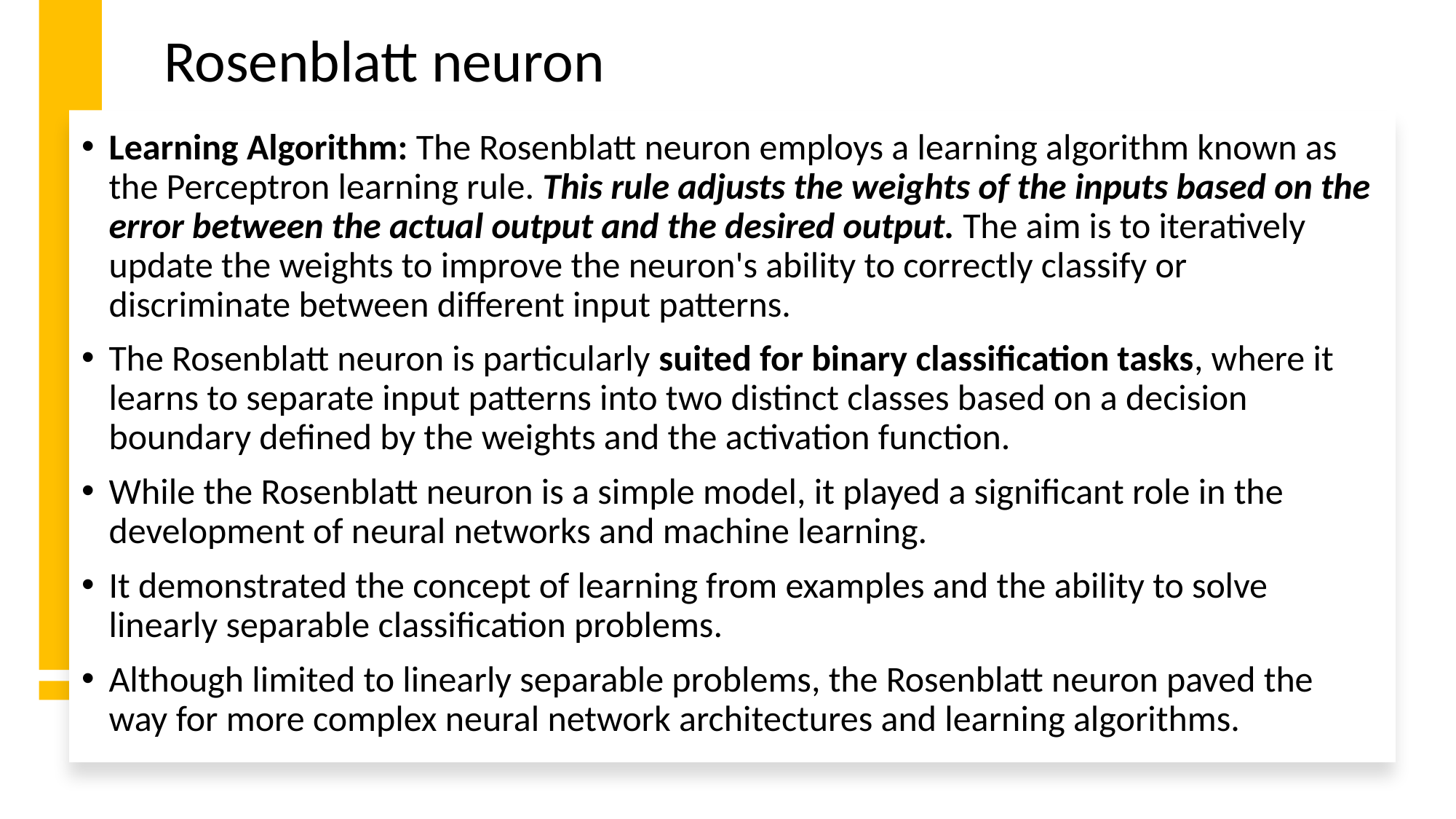

# Rosenblatt neuron
Learning Algorithm: The Rosenblatt neuron employs a learning algorithm known as the Perceptron learning rule. This rule adjusts the weights of the inputs based on the error between the actual output and the desired output. The aim is to iteratively update the weights to improve the neuron's ability to correctly classify or discriminate between different input patterns.
The Rosenblatt neuron is particularly suited for binary classification tasks, where it learns to separate input patterns into two distinct classes based on a decision boundary defined by the weights and the activation function.
While the Rosenblatt neuron is a simple model, it played a significant role in the development of neural networks and machine learning.
It demonstrated the concept of learning from examples and the ability to solve linearly separable classification problems.
Although limited to linearly separable problems, the Rosenblatt neuron paved the way for more complex neural network architectures and learning algorithms.